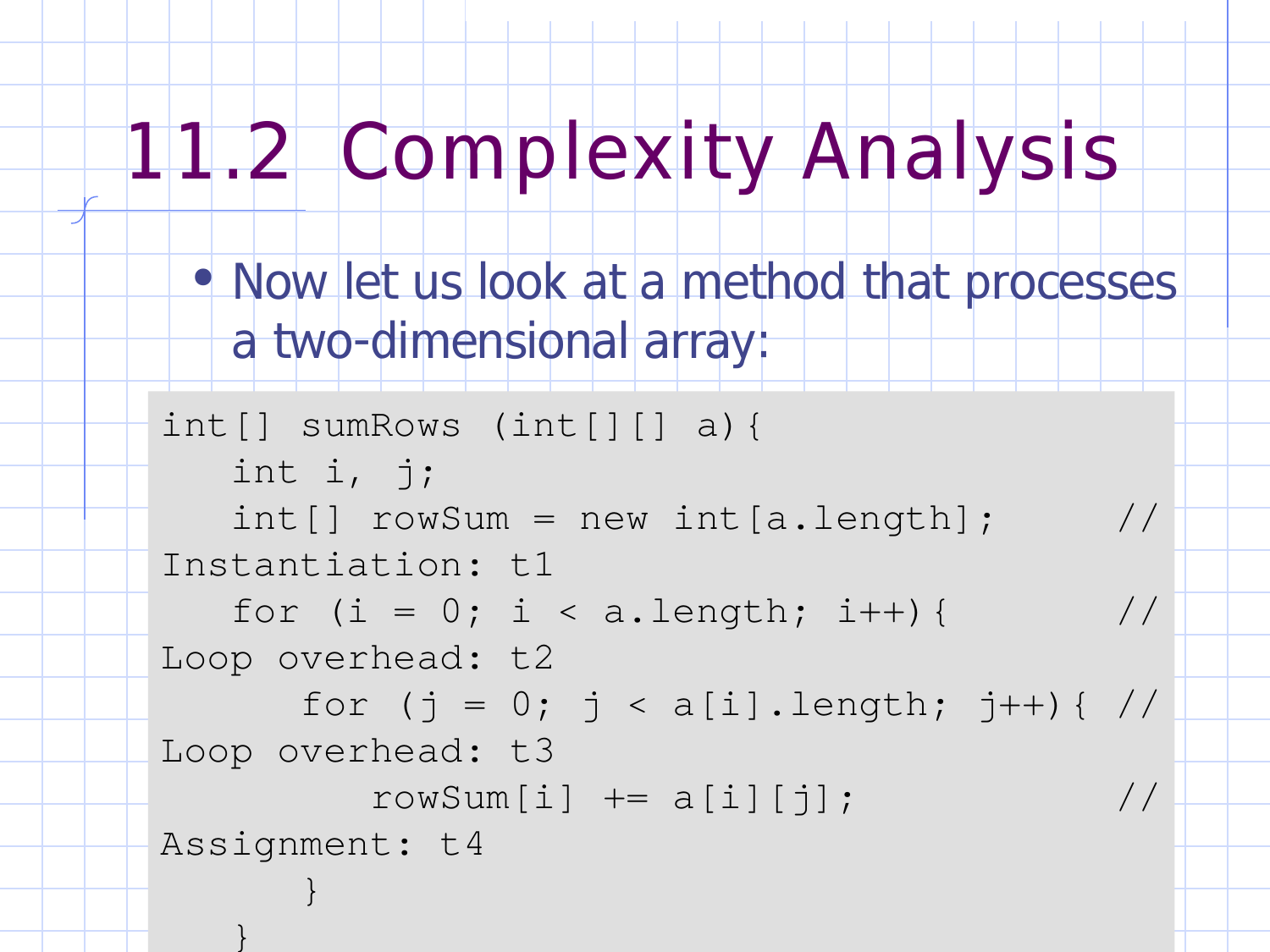

# 11.2  Complexity Analysis
Now let us look at a method that processes a two-dimensional array:
int[] sumRows (int[][] a){
   int i, j;
   int[] rowSum = new int[a.length];     // Instantiation: t1
   for (i = 0; i < a.length; i++){       // Loop overhead: t2
      for (j = 0; j < a[i].length; j++){ // Loop overhead: t3
         rowSum[i] += a[i][j];           // Assignment: t4
      }
   }
   return rowSum;                        // Return: t5
}